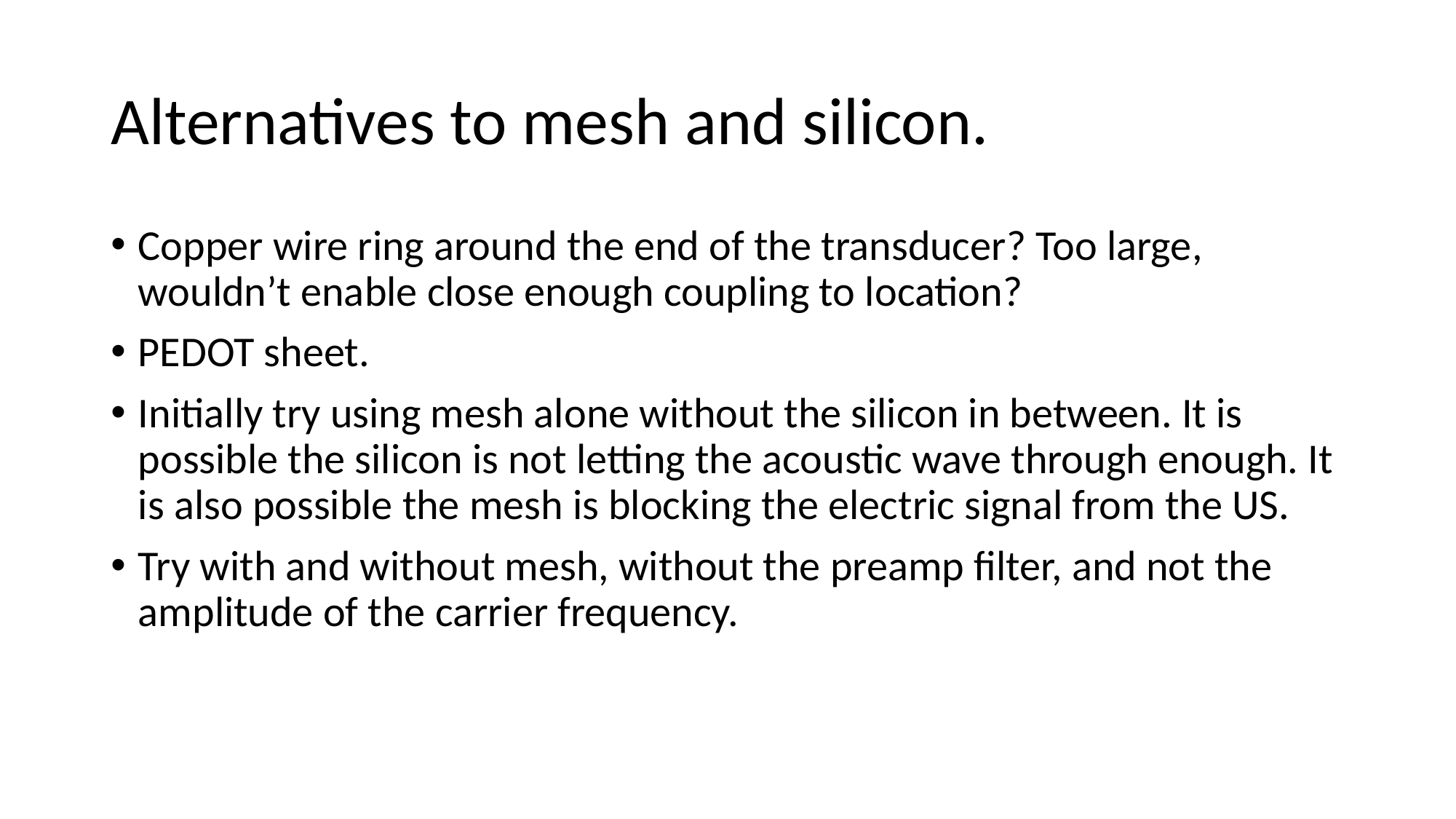

# Alternatives to mesh and silicon.
Copper wire ring around the end of the transducer? Too large, wouldn’t enable close enough coupling to location?
PEDOT sheet.
Initially try using mesh alone without the silicon in between. It is possible the silicon is not letting the acoustic wave through enough. It is also possible the mesh is blocking the electric signal from the US.
Try with and without mesh, without the preamp filter, and not the amplitude of the carrier frequency.